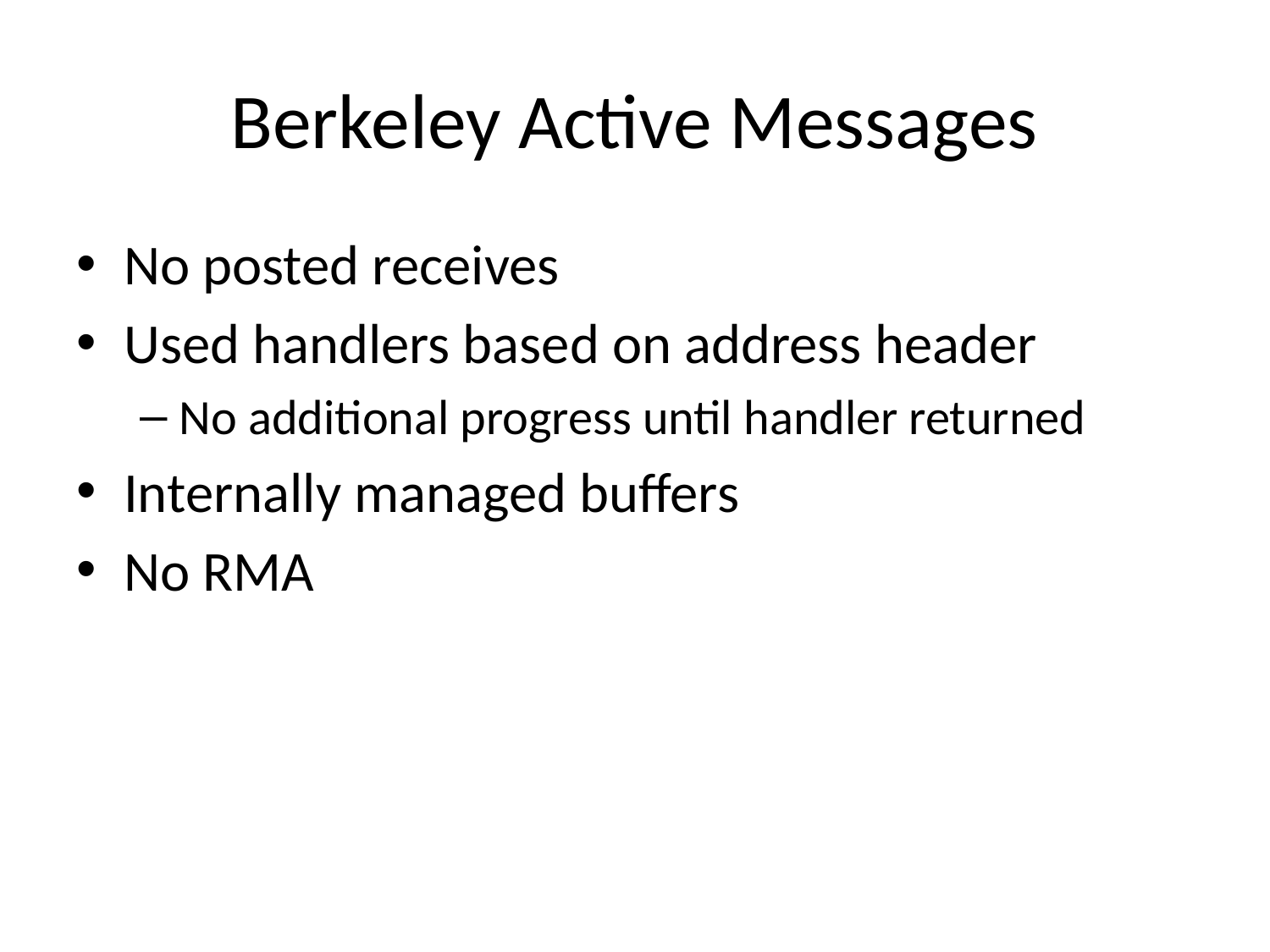

# Berkeley Active Messages
No posted receives
Used handlers based on address header
No additional progress until handler returned
Internally managed buffers
No RMA